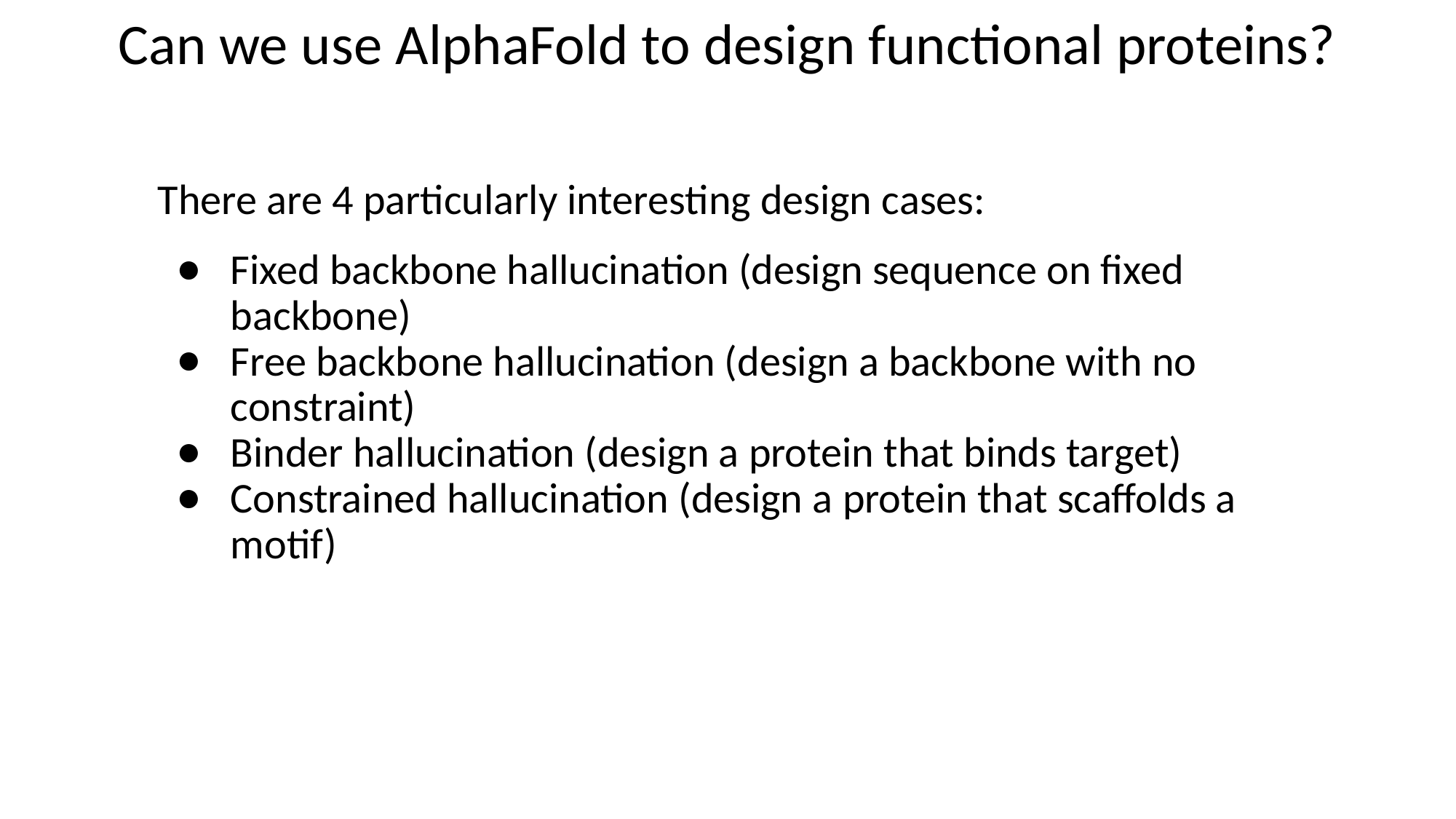

# Can we use AlphaFold to design functional proteins?
There are 4 particularly interesting design cases:
Fixed backbone hallucination (design sequence on fixed backbone)
Free backbone hallucination (design a backbone with no constraint)
Binder hallucination (design a protein that binds target)
Constrained hallucination (design a protein that scaffolds a motif)